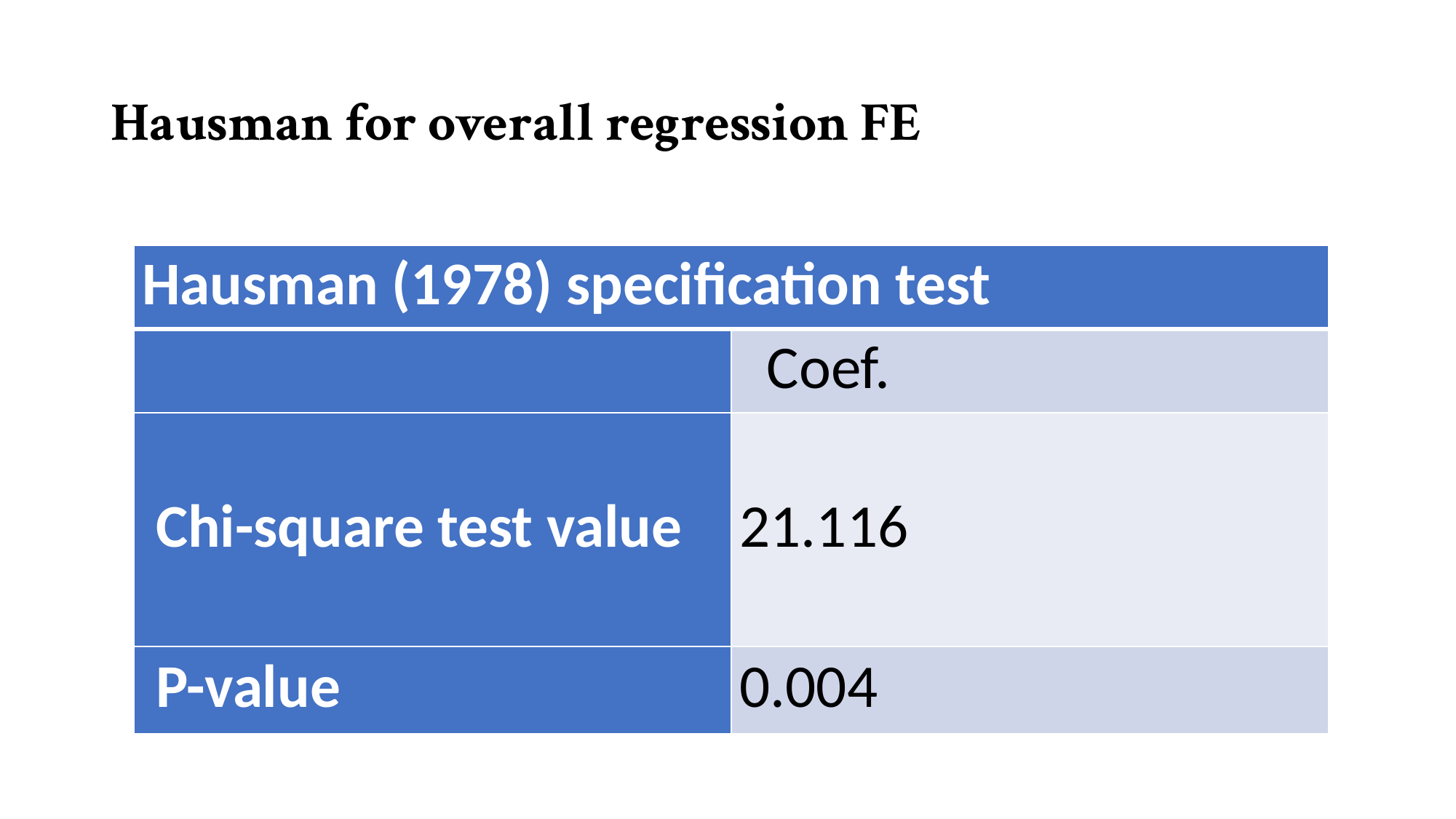

# Hausman for overall regression FE
| Hausman (1978) specification test |  |
| --- | --- |
|  | Coef. |
| Chi-square test value | 21.116 |
| P-value | 0.004 |